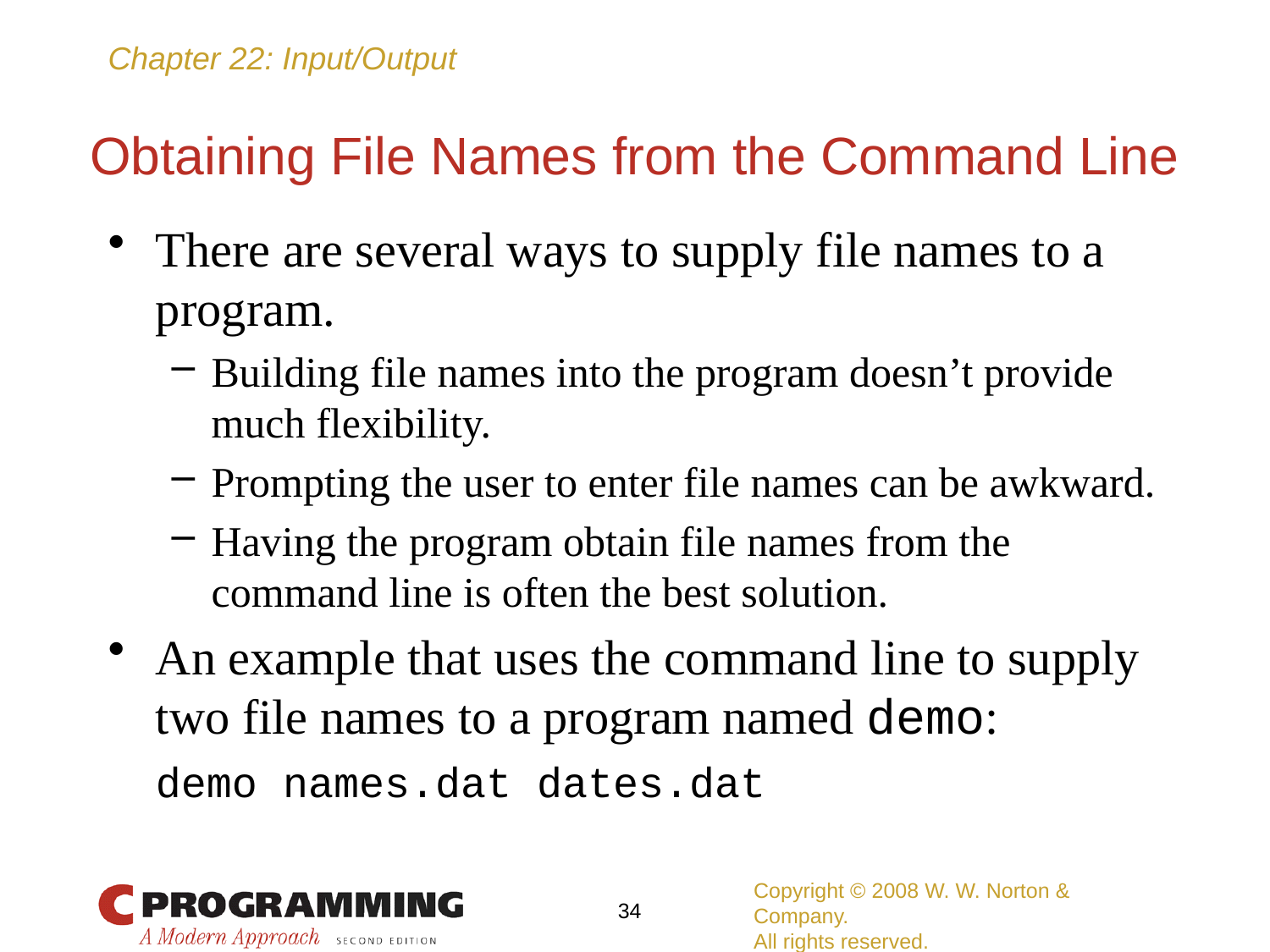

# Obtaining File Names from the Command Line
There are several ways to supply file names to a program.
Building file names into the program doesn’t provide much flexibility.
Prompting the user to enter file names can be awkward.
Having the program obtain file names from the command line is often the best solution.
An example that uses the command line to supply two file names to a program named demo:
	demo names.dat dates.dat

Copyright © 2008 W. W. Norton & Company.
All rights reserved.
34